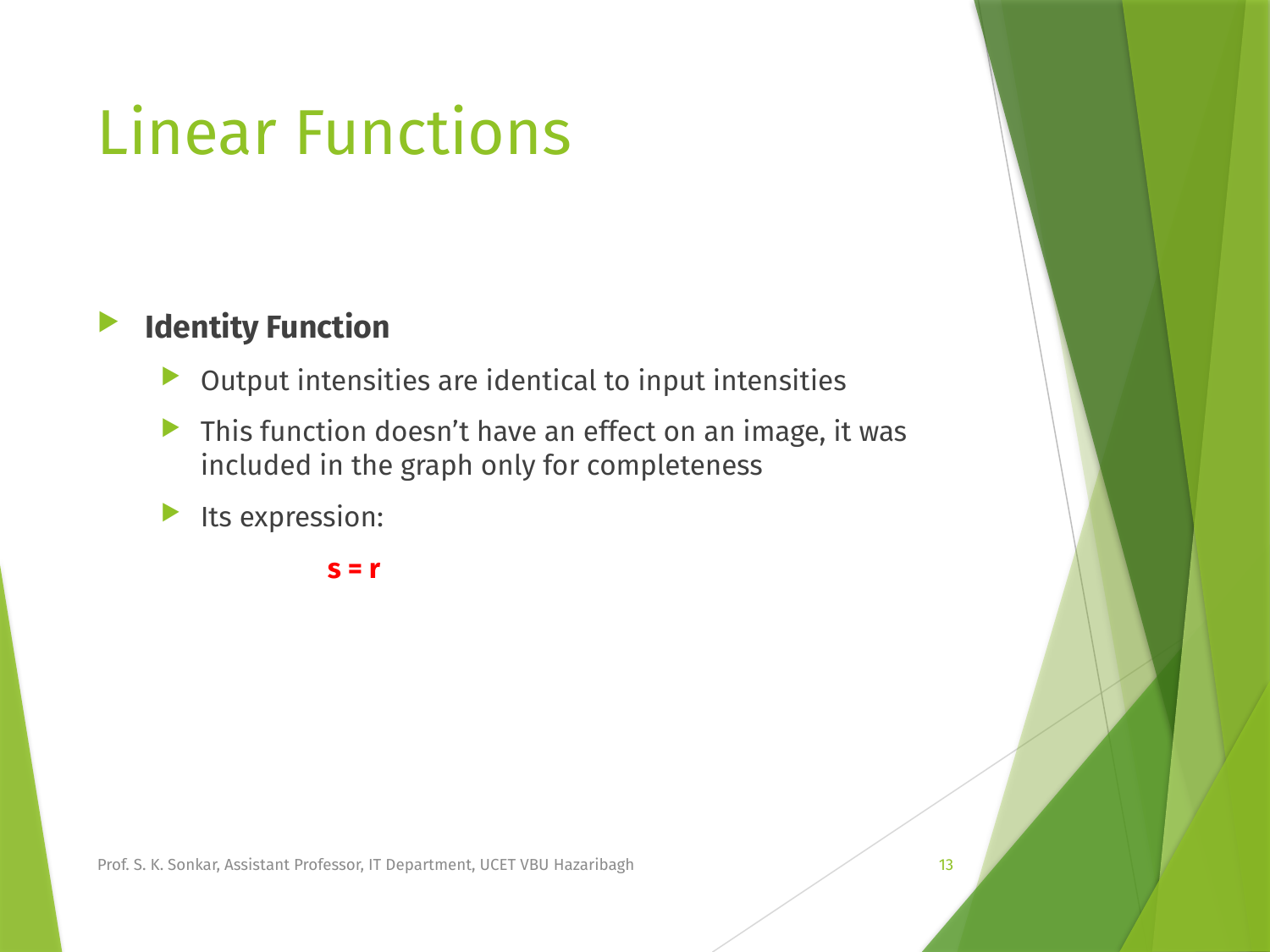

# Linear Functions
Identity Function
Output intensities are identical to input intensities
This function doesn’t have an effect on an image, it was included in the graph only for completeness
Its expression:
		s = r
Prof. S. K. Sonkar, Assistant Professor, IT Department, UCET VBU Hazaribagh
13